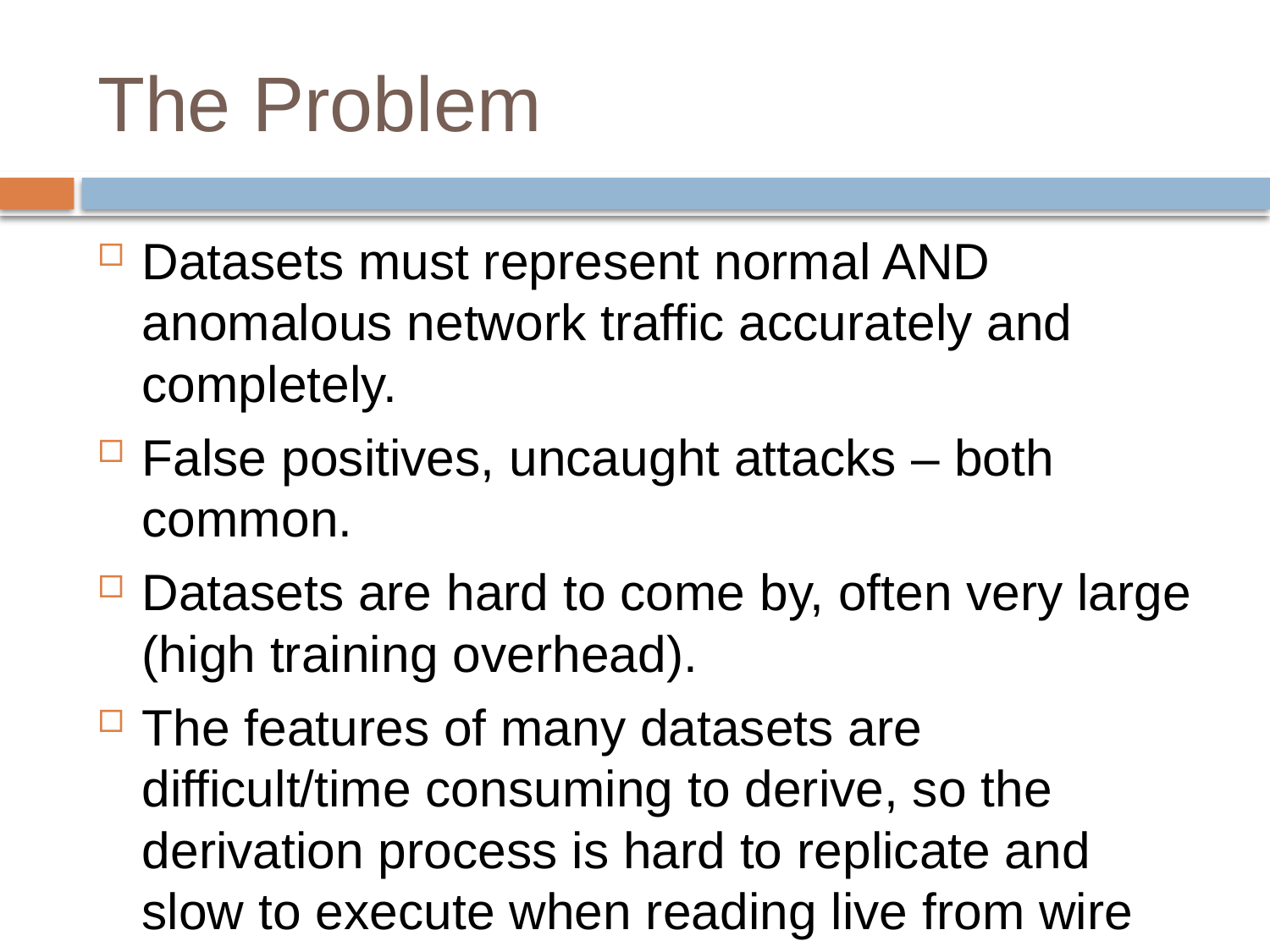

# The Problem
Datasets must represent normal AND anomalous network traffic accurately and completely.
False positives, uncaught attacks – both common.
Datasets are hard to come by, often very large (high training overhead).
The features of many datasets are difficult/time consuming to derive, so the derivation process is hard to replicate and slow to execute when reading live from wire